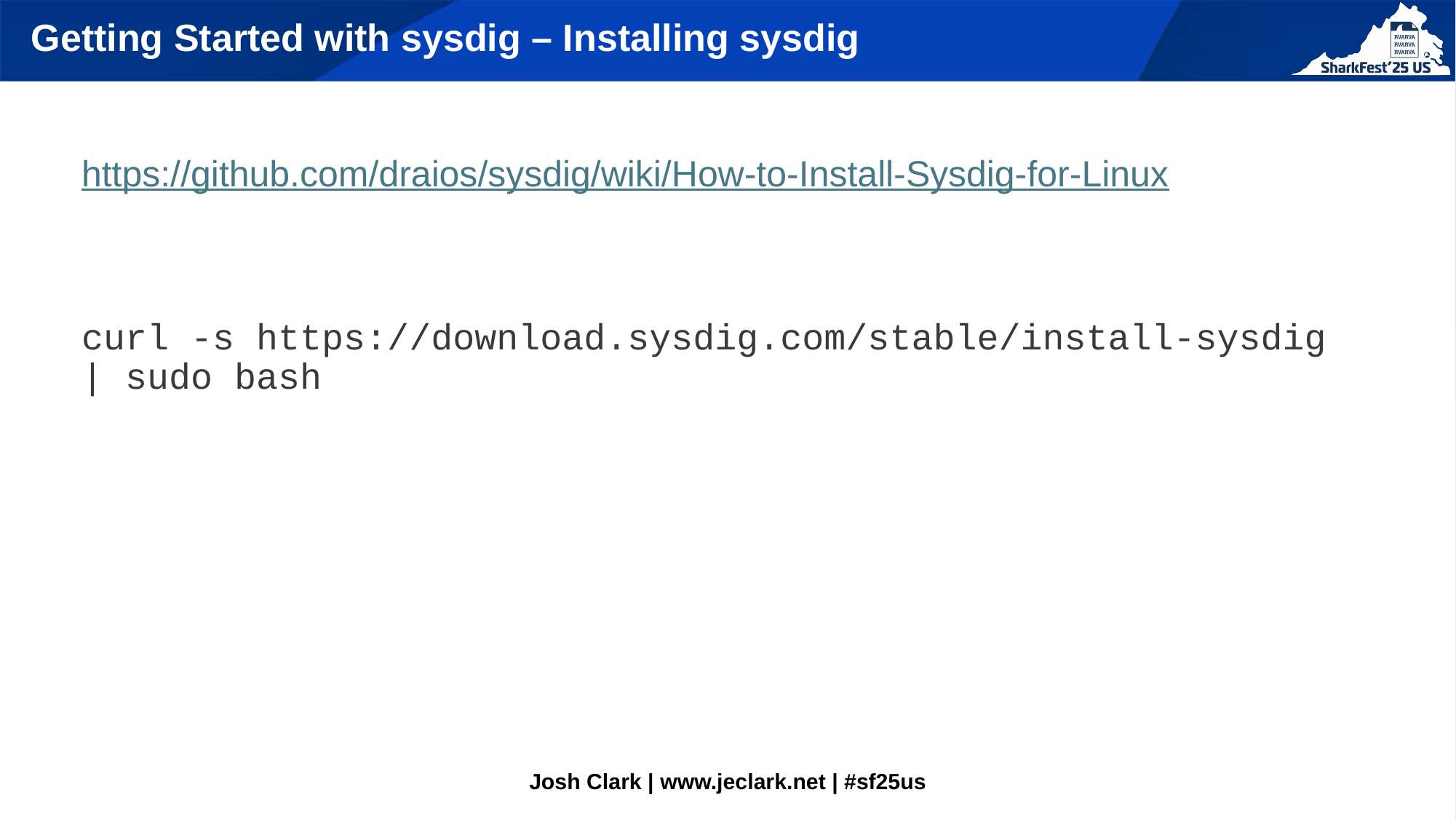

# Getting Started with sysdig – Installing sysdig
https://github.com/draios/sysdig/wiki/How-to-Install-Sysdig-for-Linux

curl -s https://download.sysdig.com/stable/install-sysdig | sudo bash